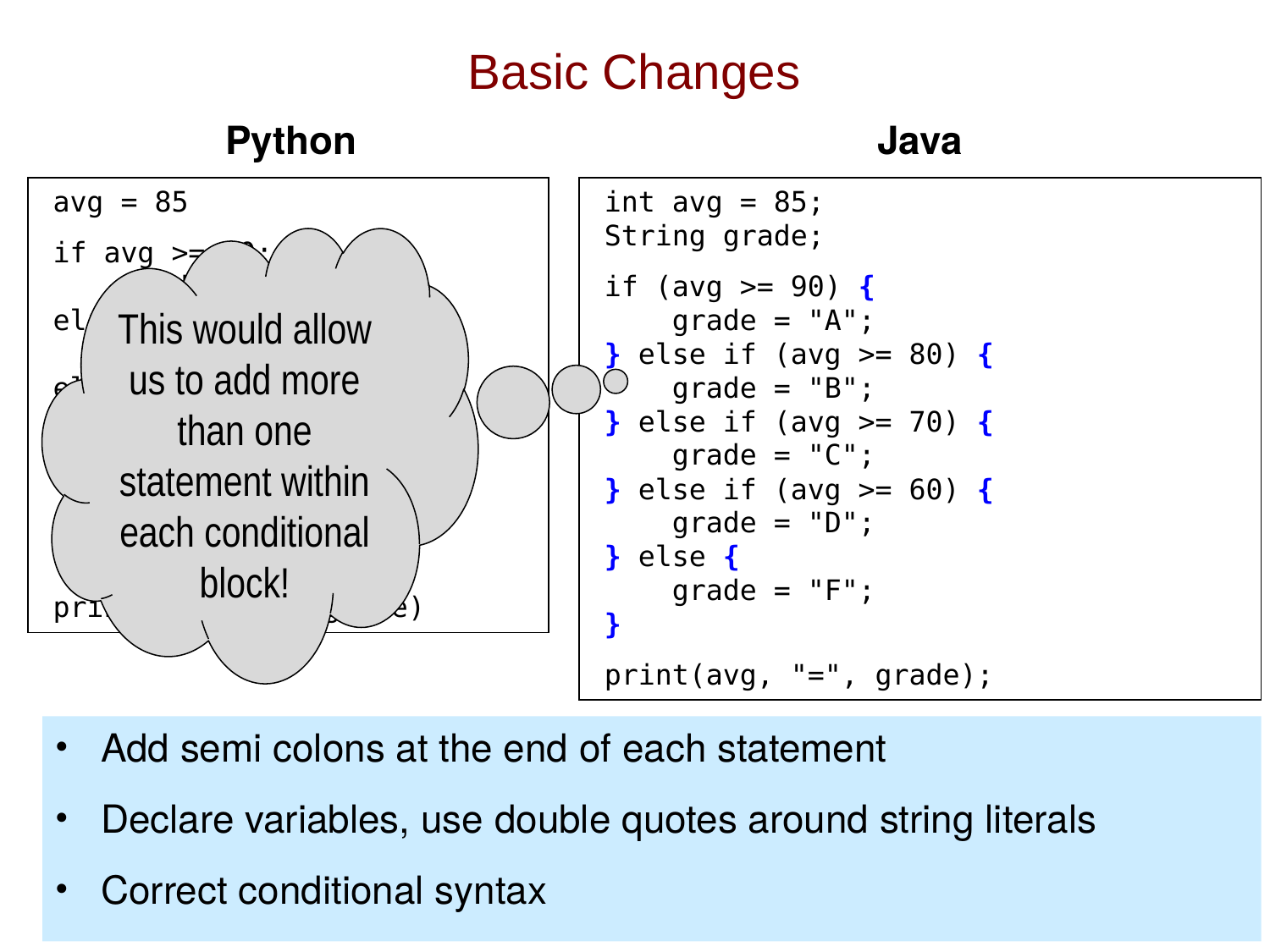

# Basic Changes
Python

Java

avg = 85

if avg >= 90:
    grade = 'A'
elif avg >= 80:
    grade = 'B'
elif avg >= 70:
    grade = 'C'
elif avg >= 60:
    grade = 'D'
else:
    grade = 'F'

print(avg, '=', grade)
int avg = 85;
String grade;

if (avg >= 90) {
    grade = "A";
} else if (avg >= 80) {
    grade = "B";
} else if (avg >= 70) {
    grade = "C";
} else if (avg >= 60) {
    grade = "D";
} else {
    grade = "F";
}

print(avg, "=", grade);
This would allow us to add more than one statement within each conditional block!
Add semi colons at the end of each statement
Declare variables, use double quotes around string literals
Correct conditional syntax